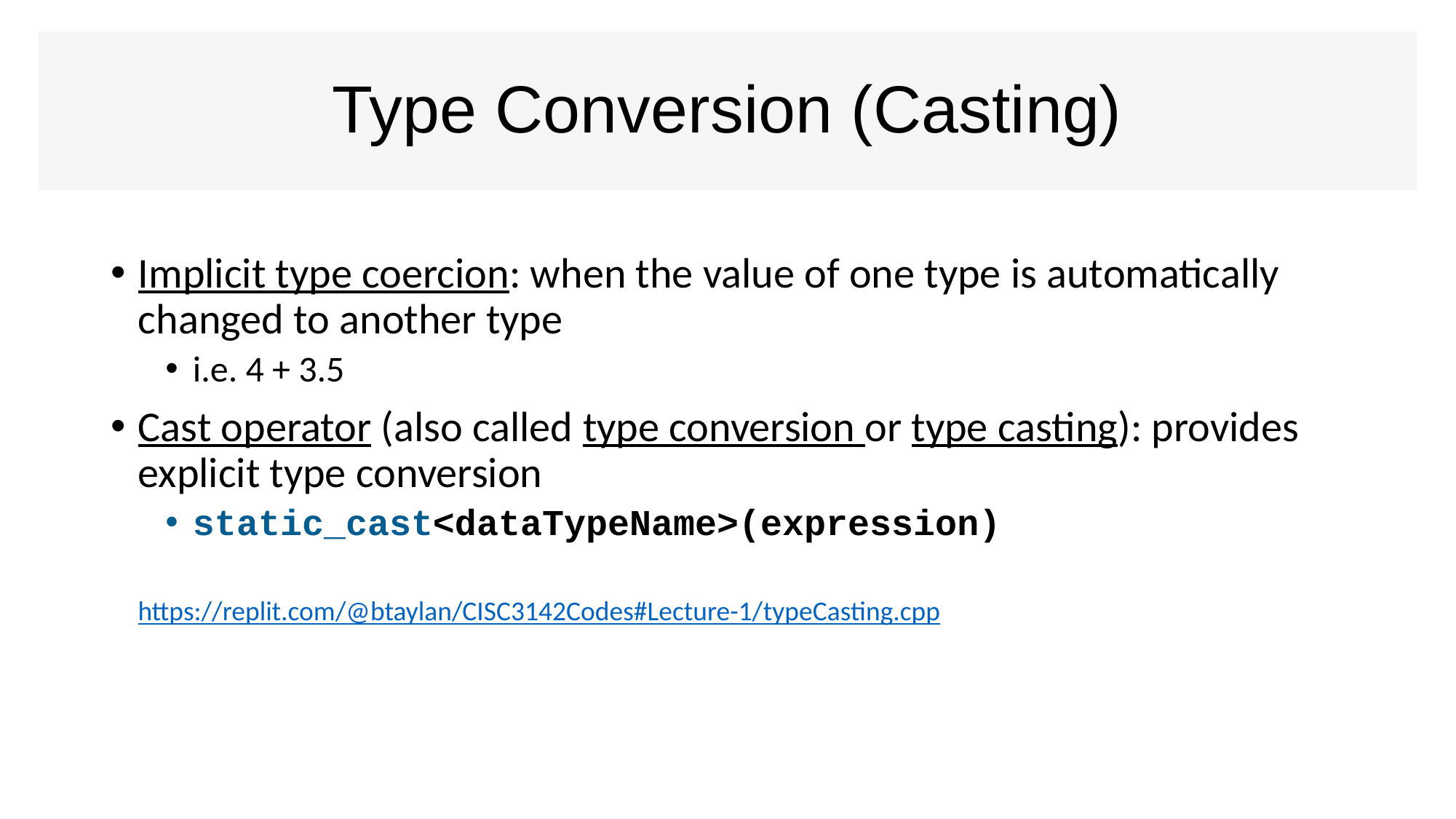

# Type Conversion (Casting)
Implicit type coercion: when the value of one type is automatically changed to another type
i.e. 4 + 3.5
Cast operator (also called type conversion or type casting): provides explicit type conversion
static_cast<dataTypeName>(expression)

https://replit.com/@btaylan/CISC3142Codes#Lecture-1/typeCasting.cpp